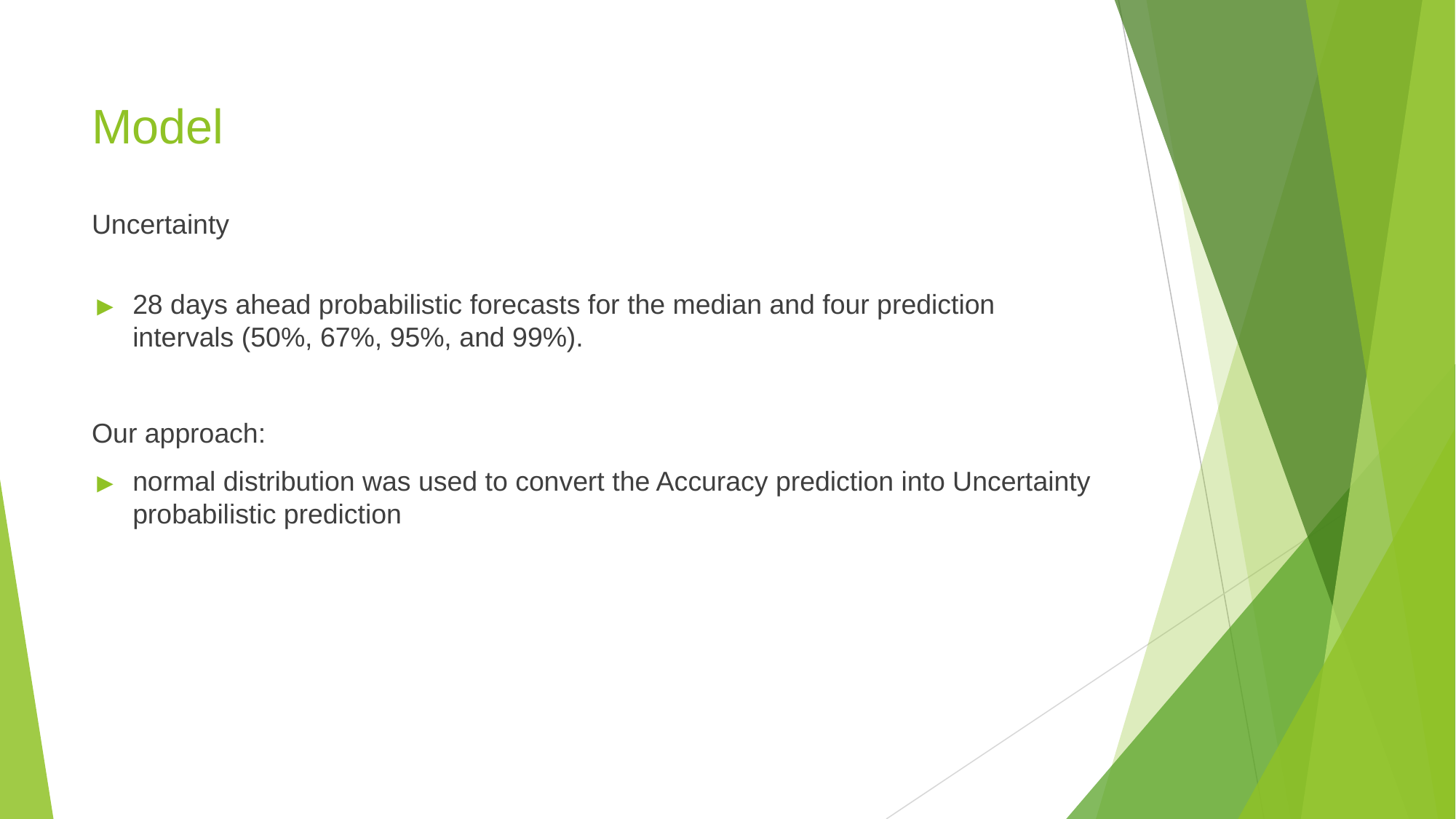

# Model
Uncertainty

28 days ahead probabilistic forecasts for the median and four prediction intervals (50%, 67%, 95%, and 99%).

Our approach:
normal distribution was used to convert the Accuracy prediction into Uncertainty probabilistic prediction